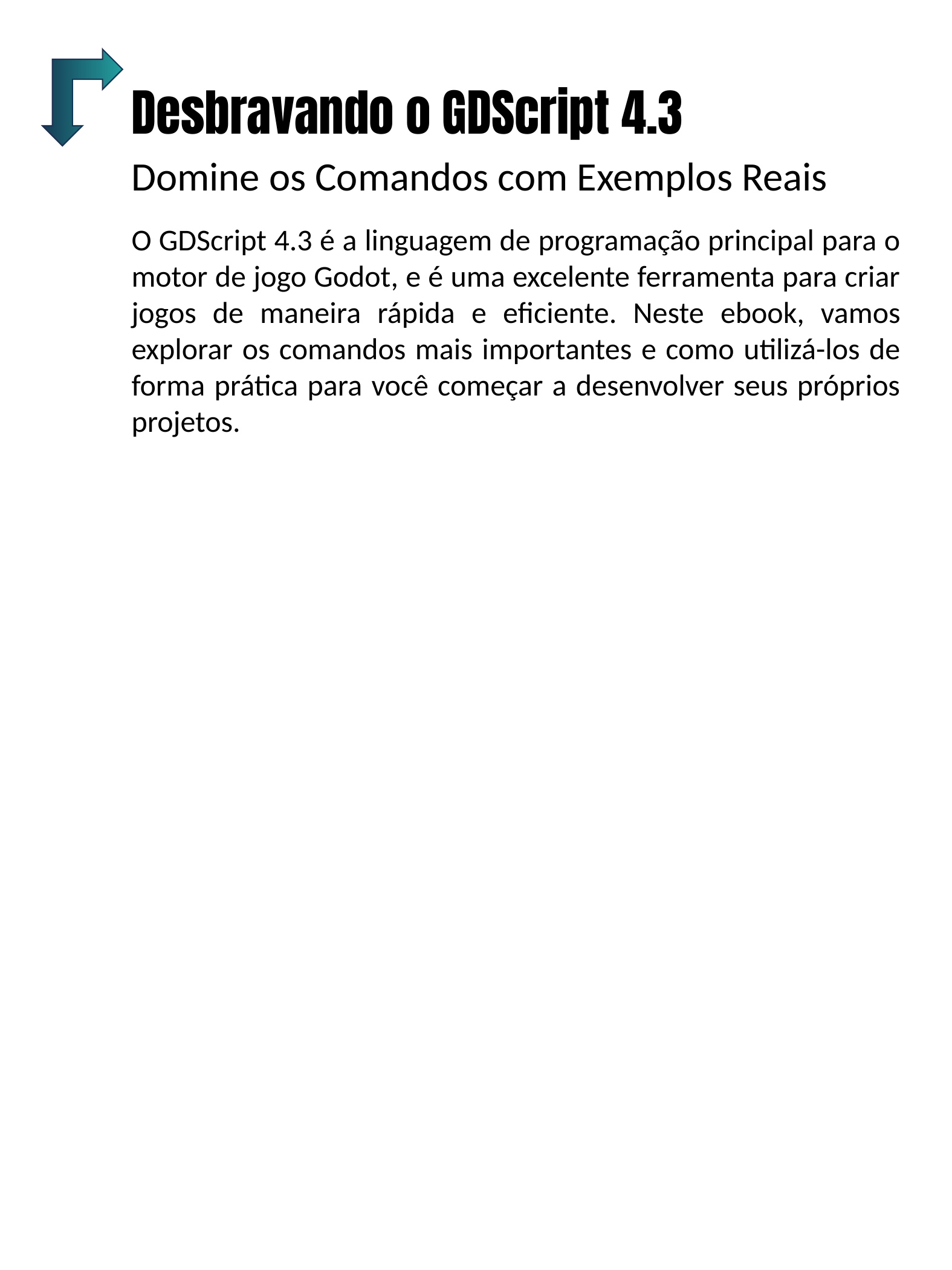

Desbravando o GDScript 4.3
Domine os Comandos com Exemplos Reais
O GDScript 4.3 é a linguagem de programação principal para o motor de jogo Godot, e é uma excelente ferramenta para criar jogos de maneira rápida e eficiente. Neste ebook, vamos explorar os comandos mais importantes e como utilizá-los de forma prática para você começar a desenvolver seus próprios projetos.